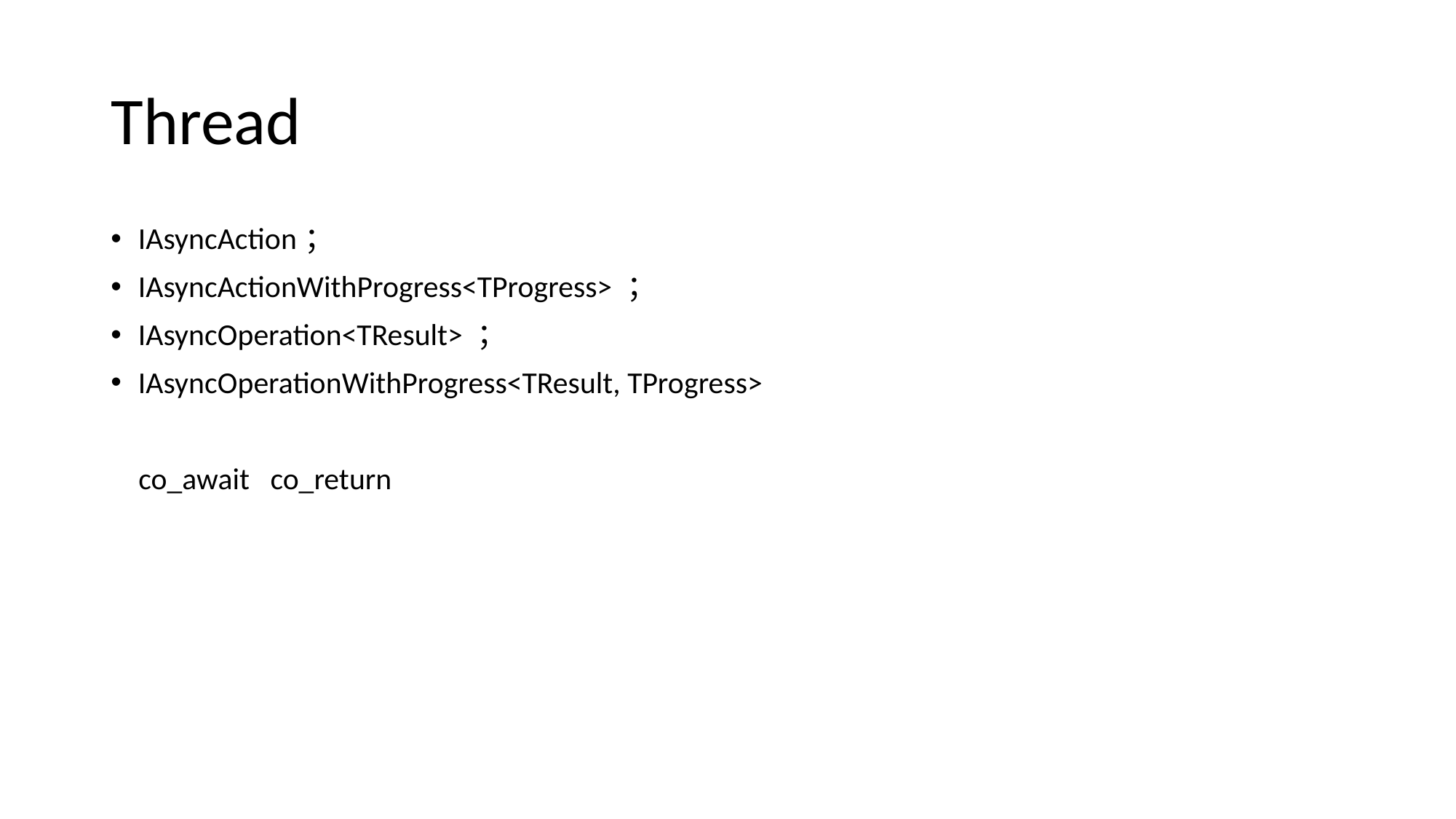

# Thread
IAsyncAction；
IAsyncActionWithProgress<TProgress> ；
IAsyncOperation<TResult> ；
IAsyncOperationWithProgress<TResult, TProgress>

    co_await   co_return